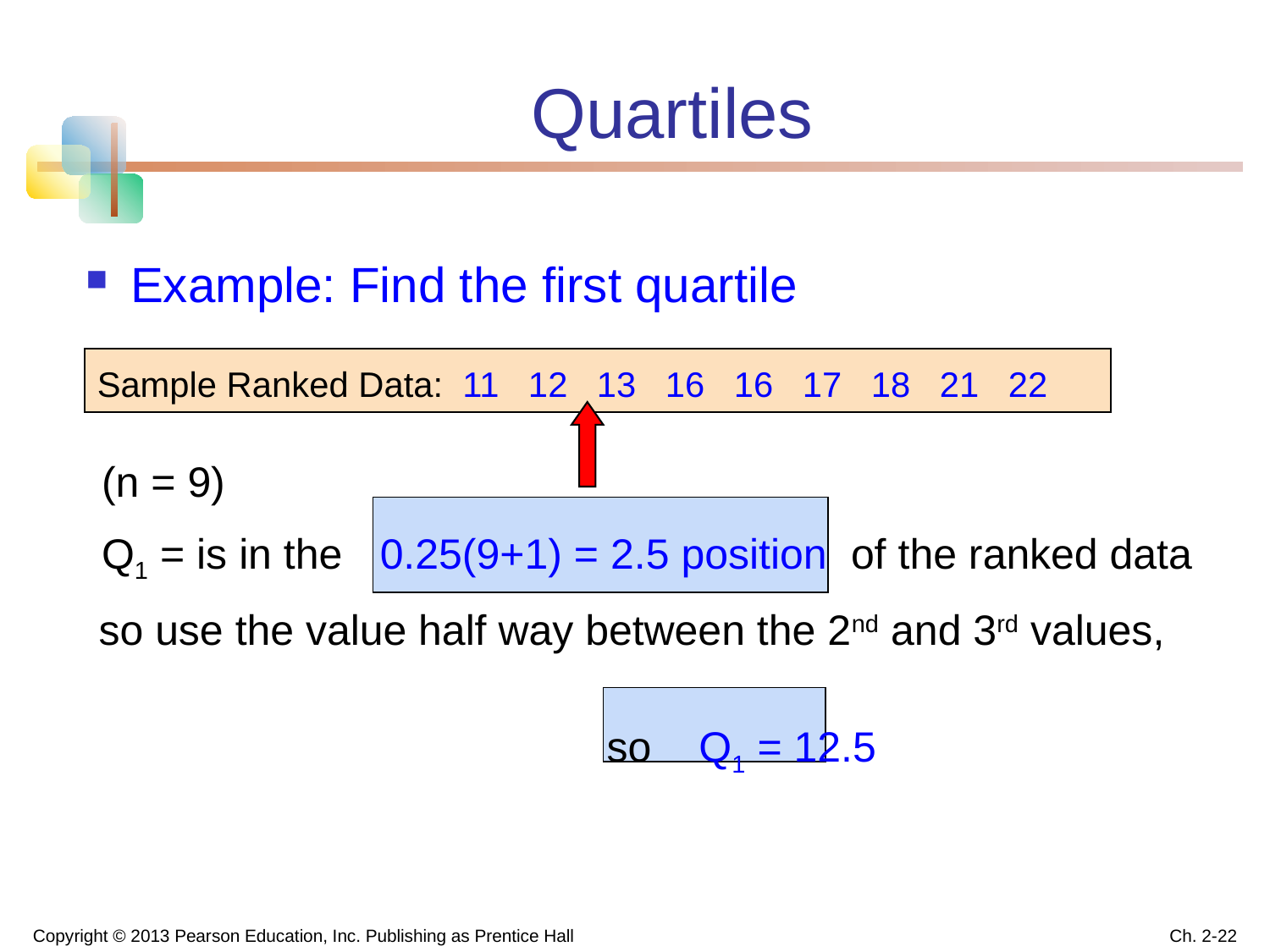

# Quartiles
Example: Find the first quartile
Sample Ranked Data:  11   12   13   16   16   17   18   21   22

    (n = 9)
    Q1 = is in the    0.25(9+1) = 2.5 position  of the ranked data
	so use the value half way between the 2nd and 3rd values,
					so    Q1 = 12.5

Copyright © 2013 Pearson Education, Inc. Publishing as Prentice Hall
Ch. 2-22